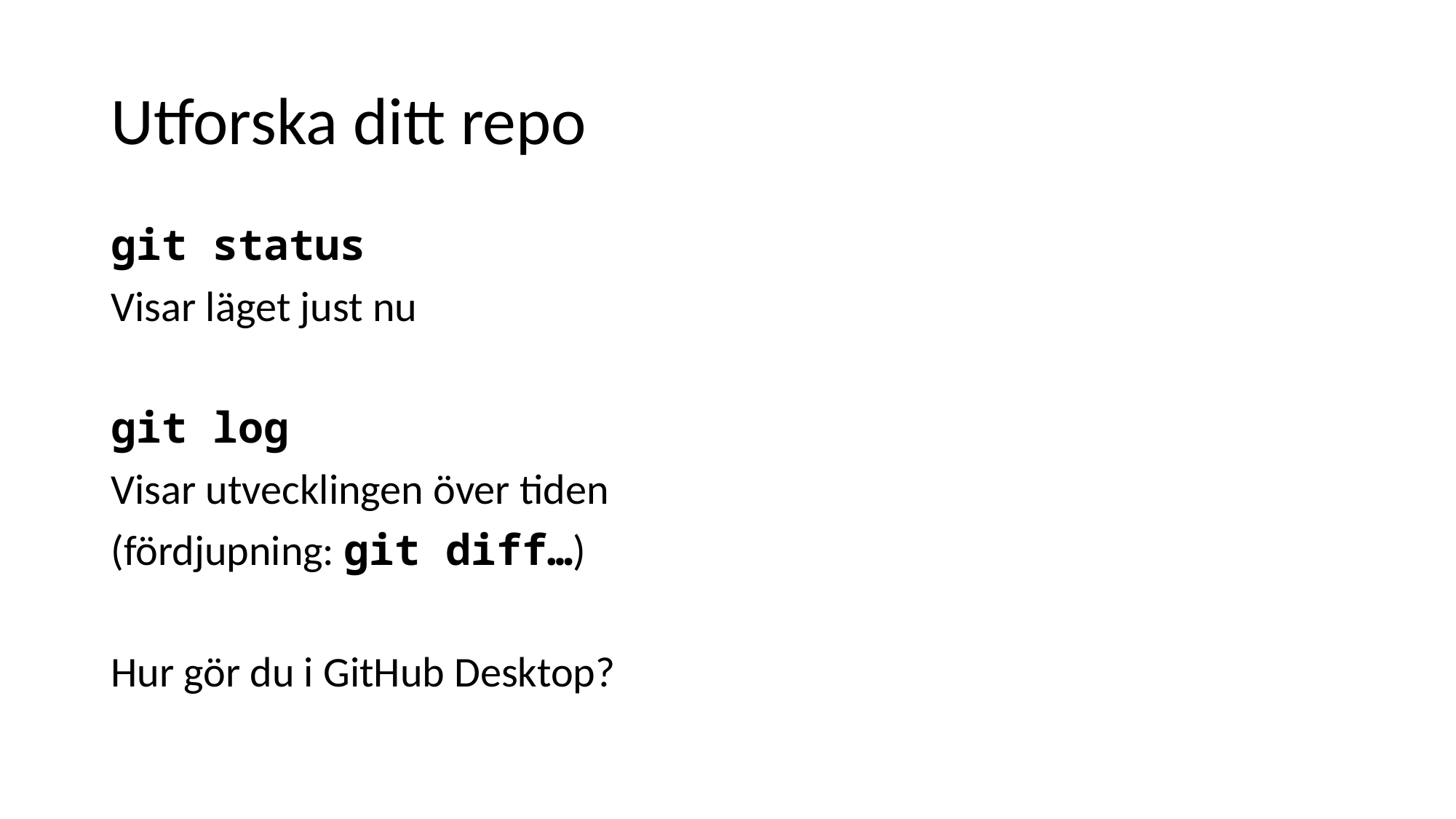

# Utforska ditt repo
git status
Visar läget just nu

git log
Visar utvecklingen över tiden
(fördjupning: git diff…)

Hur gör du i GitHub Desktop?